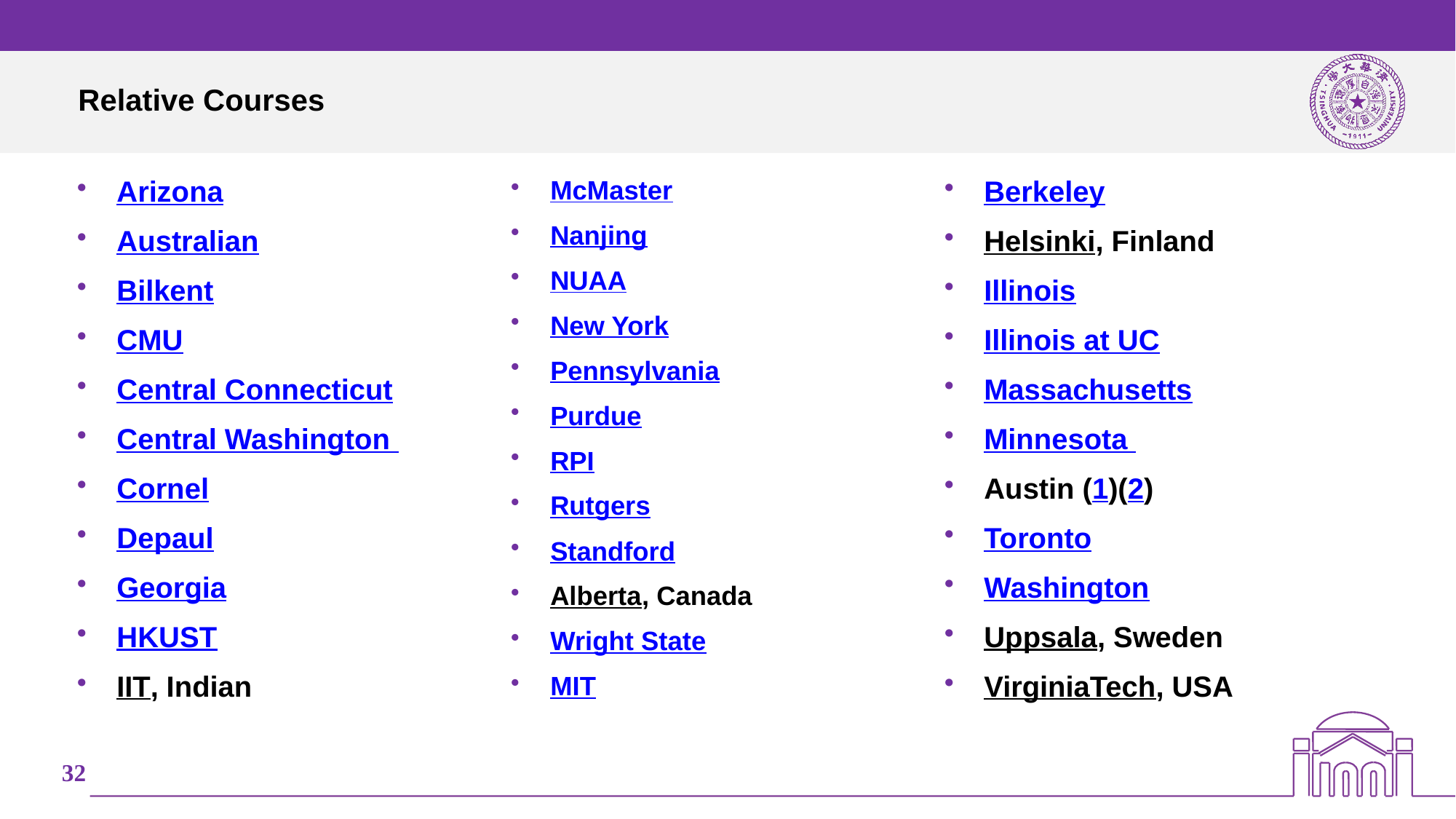

# Relative Courses
Berkeley
Helsinki, Finland
Illinois
Illinois at UC
Massachusetts
Minnesota
Austin (1)(2)
Toronto
Washington
Uppsala, Sweden
VirginiaTech, USA
McMaster
Nanjing
NUAA
New York
Pennsylvania
Purdue
RPI
Rutgers
Standford
Alberta, Canada
Wright State
MIT
Arizona
Australian
Bilkent
CMU
Central Connecticut
Central Washington
Cornel
Depaul
Georgia
HKUST
IIT, Indian